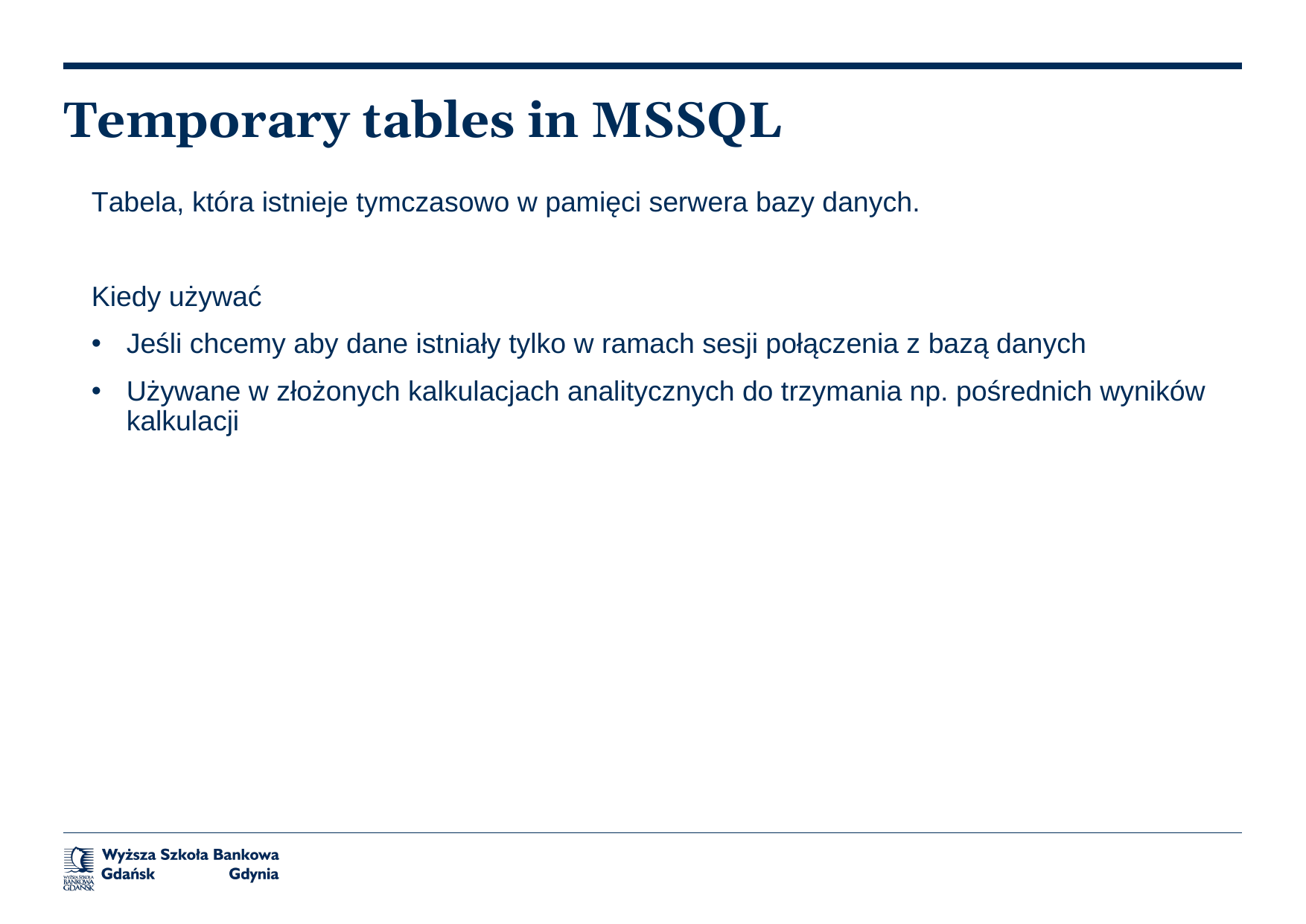

# Temporary tables in MSSQL
Tabela, która istnieje tymczasowo w pamięci serwera bazy danych.

Kiedy używać
Jeśli chcemy aby dane istniały tylko w ramach sesji połączenia z bazą danych
Używane w złożonych kalkulacjach analitycznych do trzymania np. pośrednich wyników kalkulacji